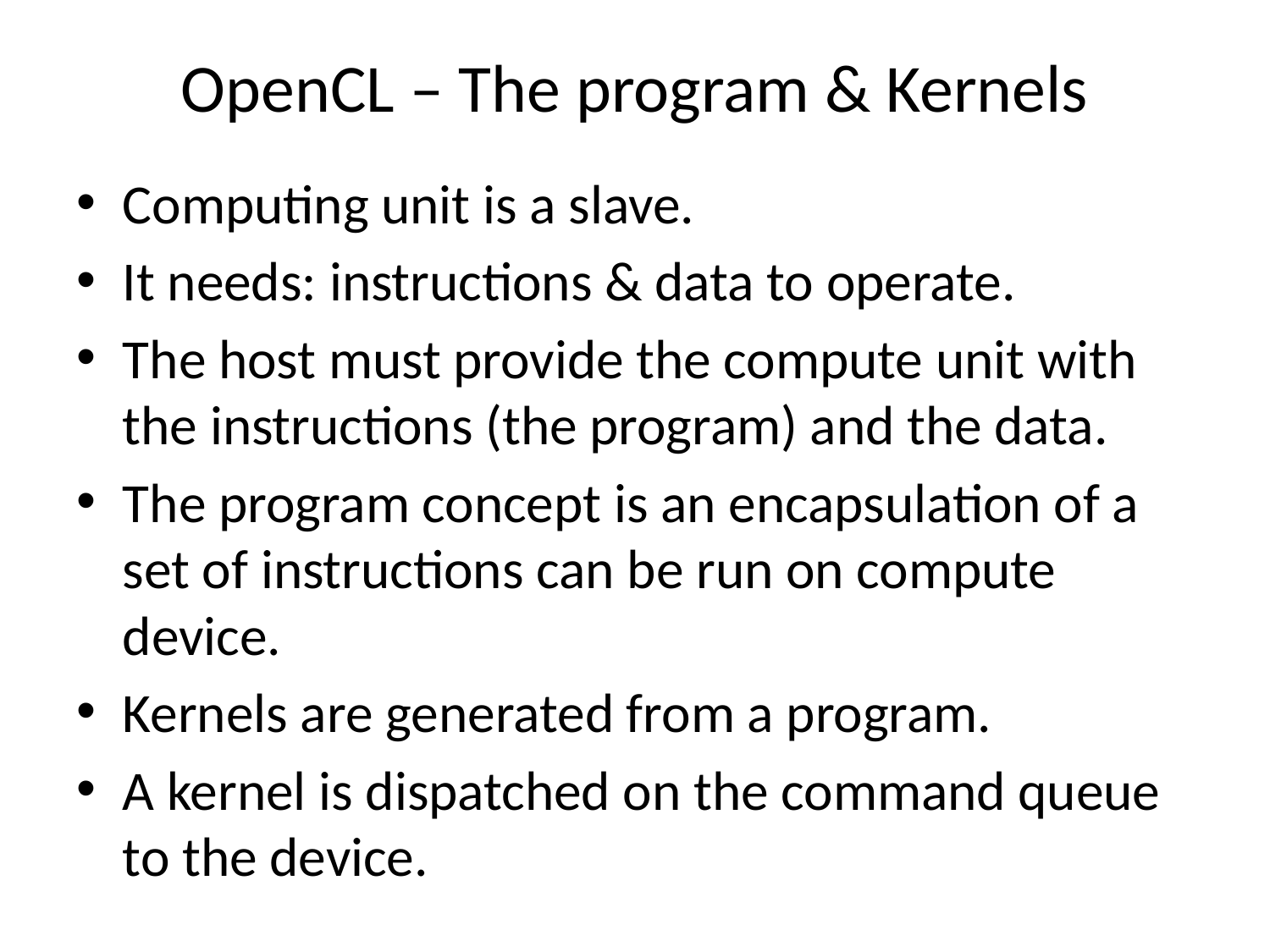

# OpenCL – The program & Kernels
Computing unit is a slave.
It needs: instructions & data to operate.
The host must provide the compute unit with the instructions (the program) and the data.
The program concept is an encapsulation of a set of instructions can be run on compute device.
Kernels are generated from a program.
A kernel is dispatched on the command queue to the device.